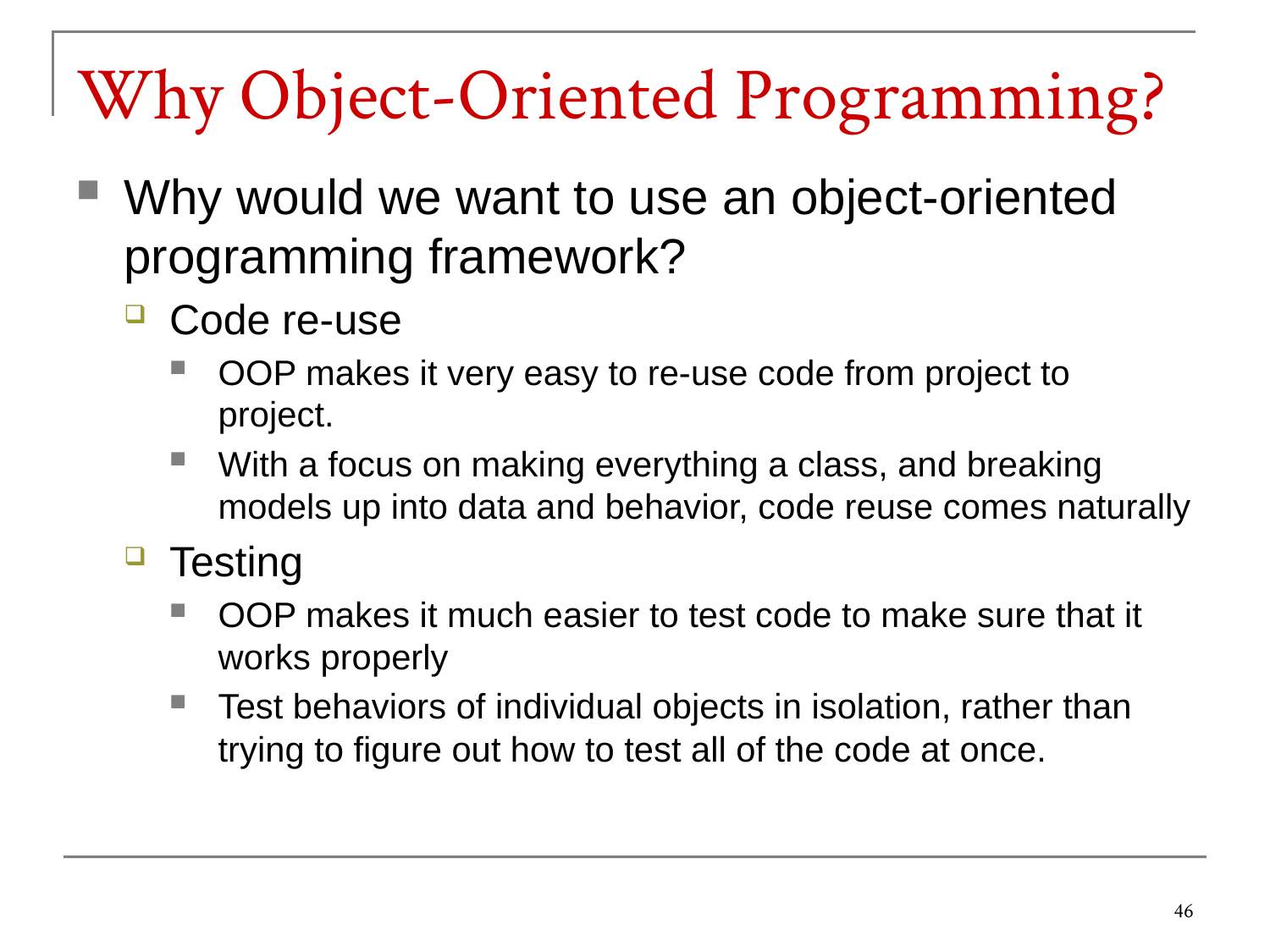

# Why Object-Oriented Programming?
Why would we want to use an object-oriented programming framework?
Code re-use
OOP makes it very easy to re-use code from project to project.
With a focus on making everything a class, and breaking models up into data and behavior, code reuse comes naturally
Testing
OOP makes it much easier to test code to make sure that it works properly
Test behaviors of individual objects in isolation, rather than trying to figure out how to test all of the code at once.
46